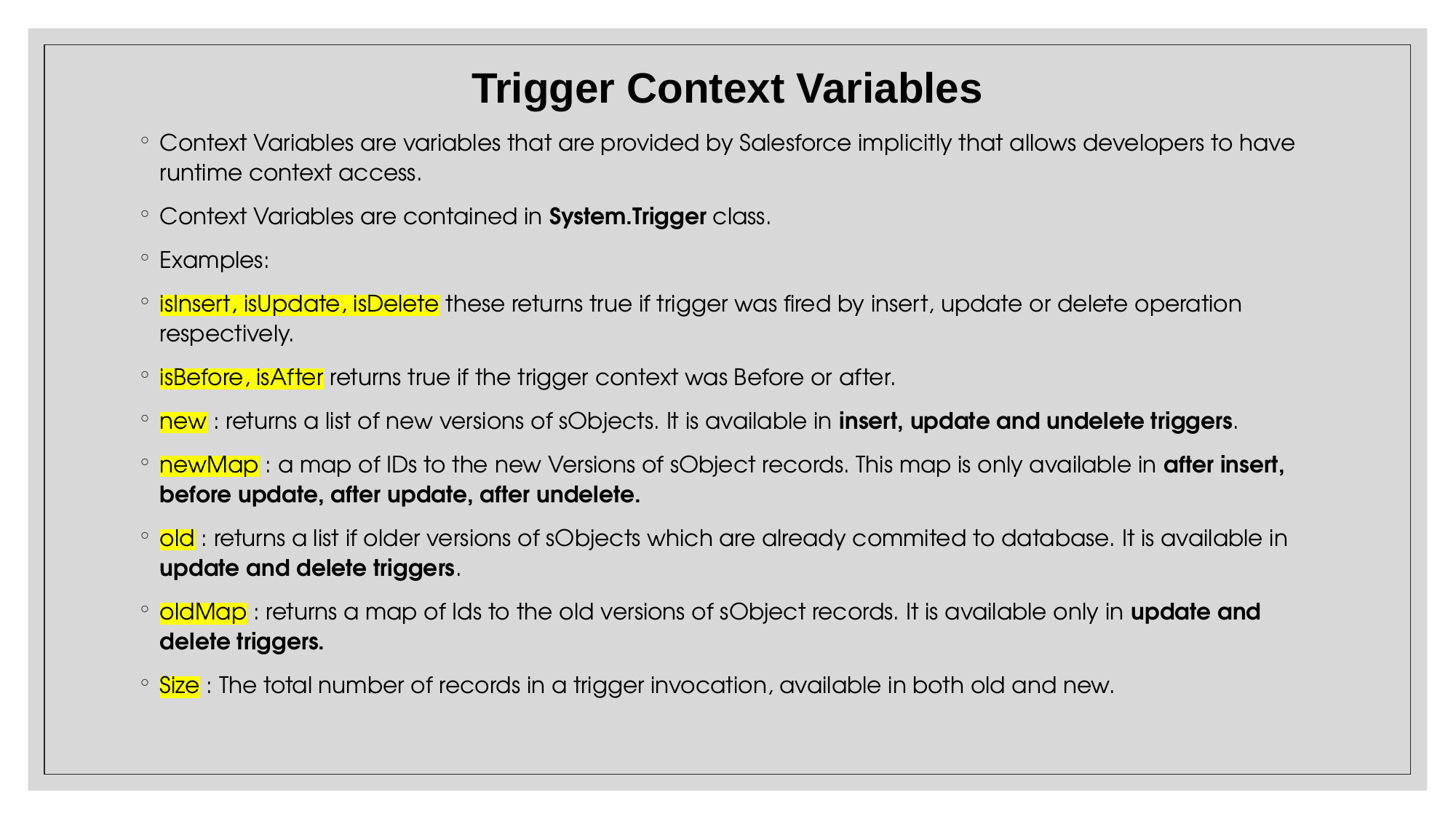

Trigger Context Variables
Context Variables are variables that are provided by Salesforce implicitly that allows developers to have runtime context access.
Context Variables are contained in System.Trigger class.
Examples:
isInsert, isUpdate, isDelete these returns true if trigger was fired by insert, update or delete operation respectively.
isBefore, isAfter returns true if the trigger context was Before or after.
new : returns a list of new versions of sObjects. It is available in insert, update and undelete triggers.
newMap : a map of IDs to the new Versions of sObject records. This map is only available in after insert, before update, after update, after undelete.
old : returns a list if older versions of sObjects which are already commited to database. It is available in update and delete triggers.
oldMap : returns a map of Ids to the old versions of sObject records. It is available only in update and delete triggers.
Size : The total number of records in a trigger invocation, available in both old and new.